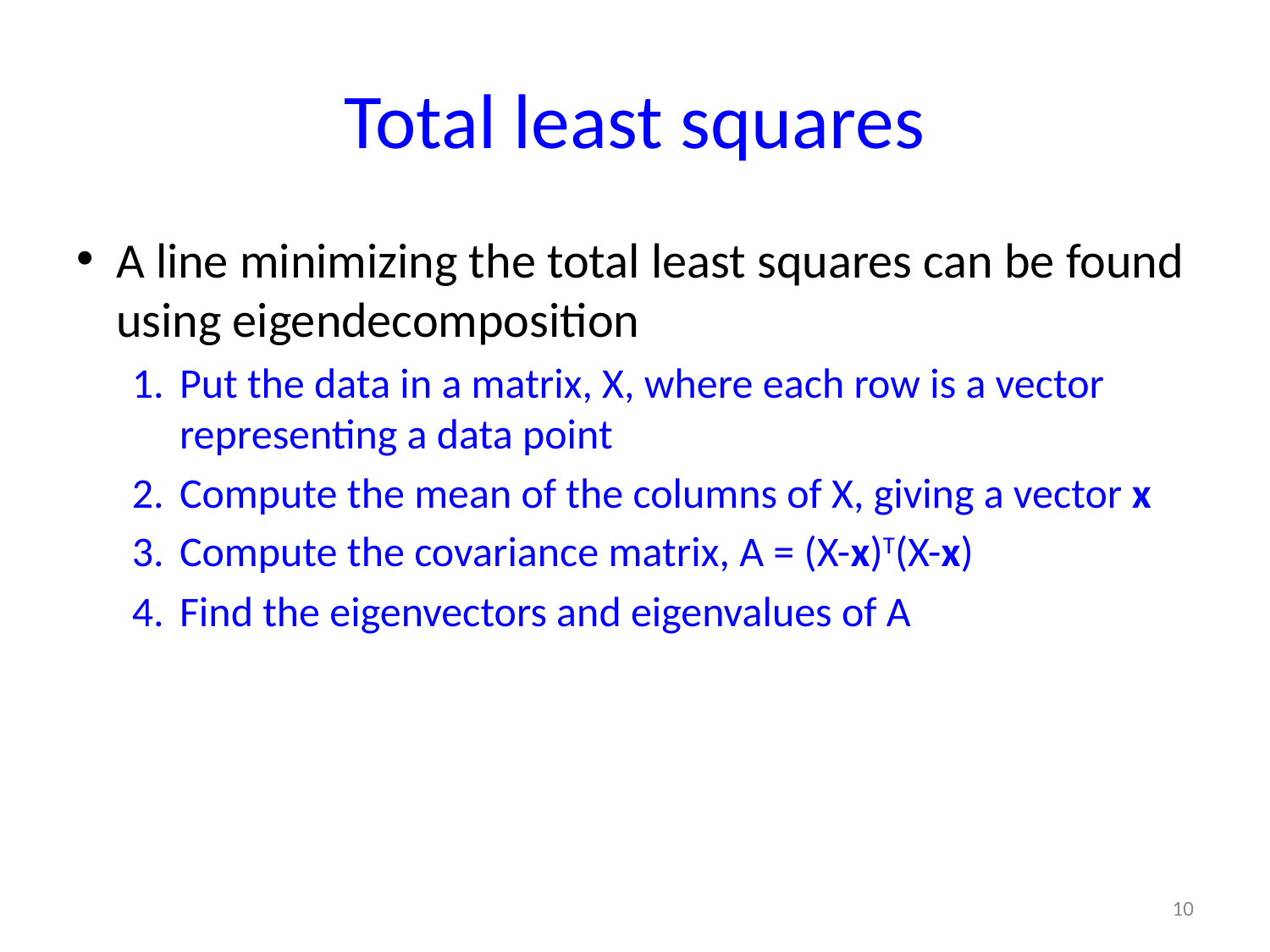

# Total least squares
A line minimizing the total least squares can be found using eigendecomposition
Put the data in a matrix, X, where each row is a vector representing a data point
Compute the mean of the columns of X, giving a vector x
Compute the covariance matrix, A = (X-x)T(X-x)
Find the eigenvectors and eigenvalues of A

10